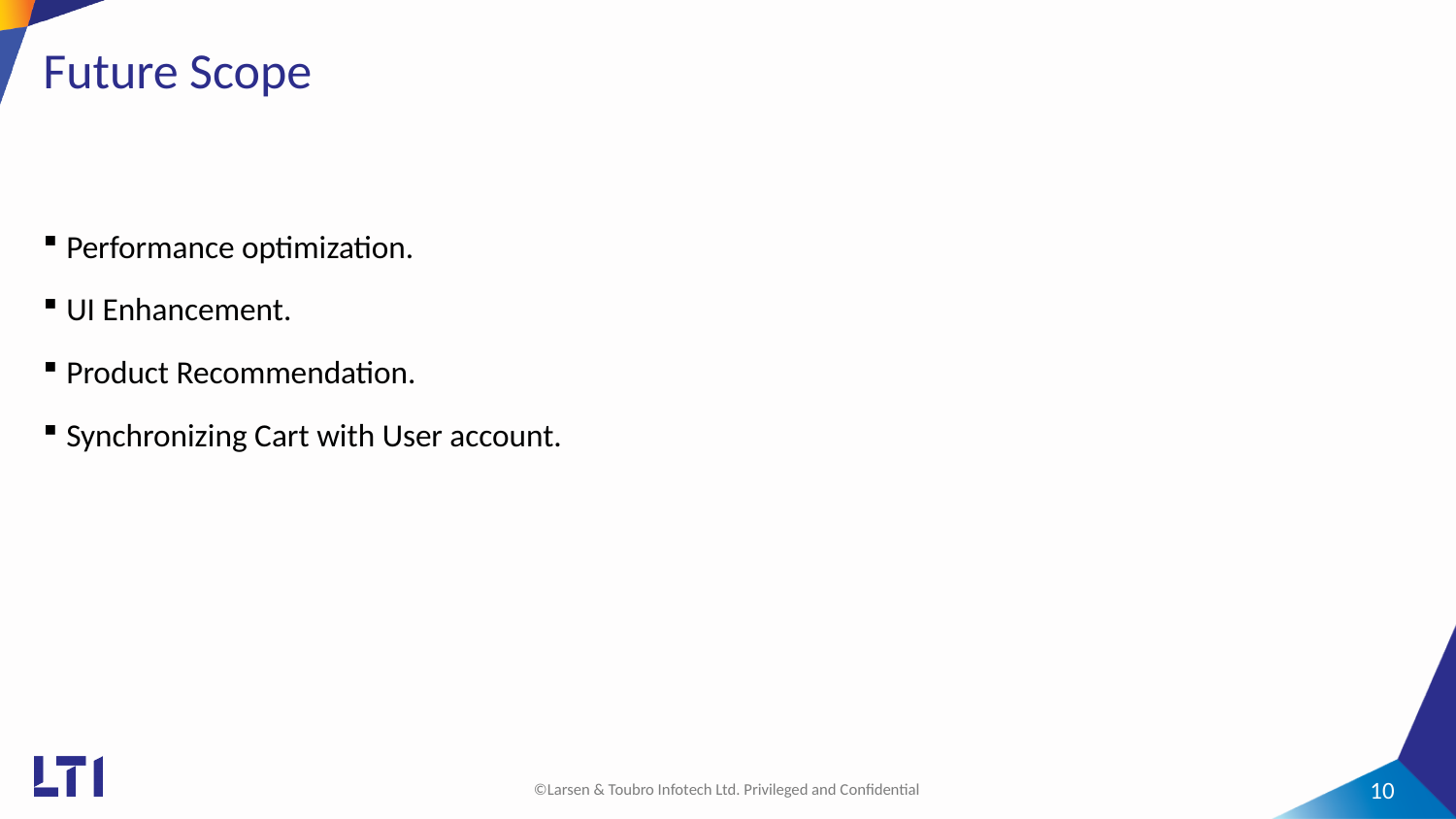

# Future Scope

Performance optimization.
UI Enhancement.
Product Recommendation.
Synchronizing Cart with User account.